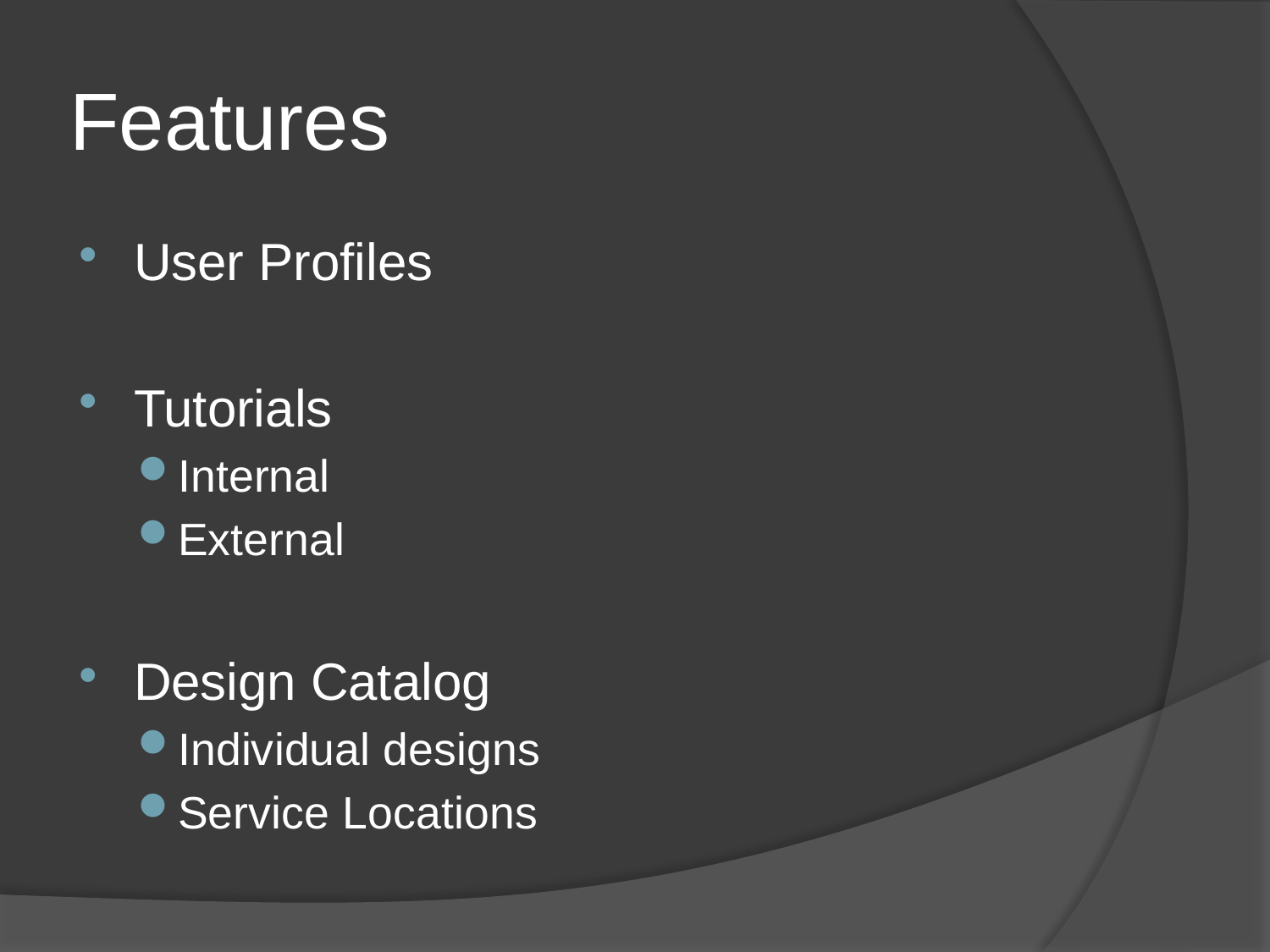

# Features
User Profiles

Tutorials
Internal
External

Design Catalog
Individual designs
Service Locations